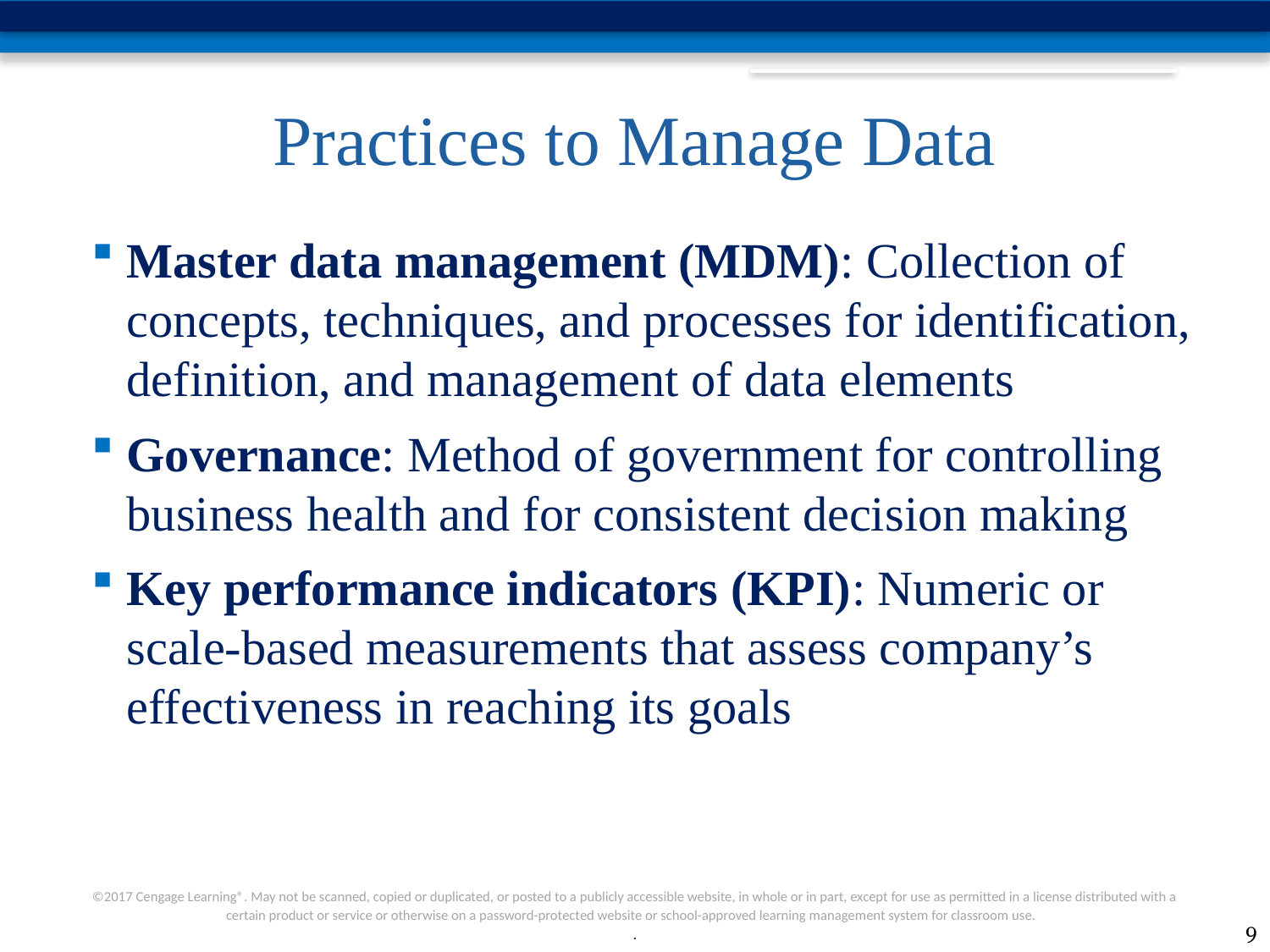

# Practices to Manage Data
Master data management (MDM): Collection of concepts, techniques, and processes for identification, definition, and management of data elements
Governance: Method of government for controlling business health and for consistent decision making
Key performance indicators (KPI): Numeric or scale-based measurements that assess company’s effectiveness in reaching its goals
9